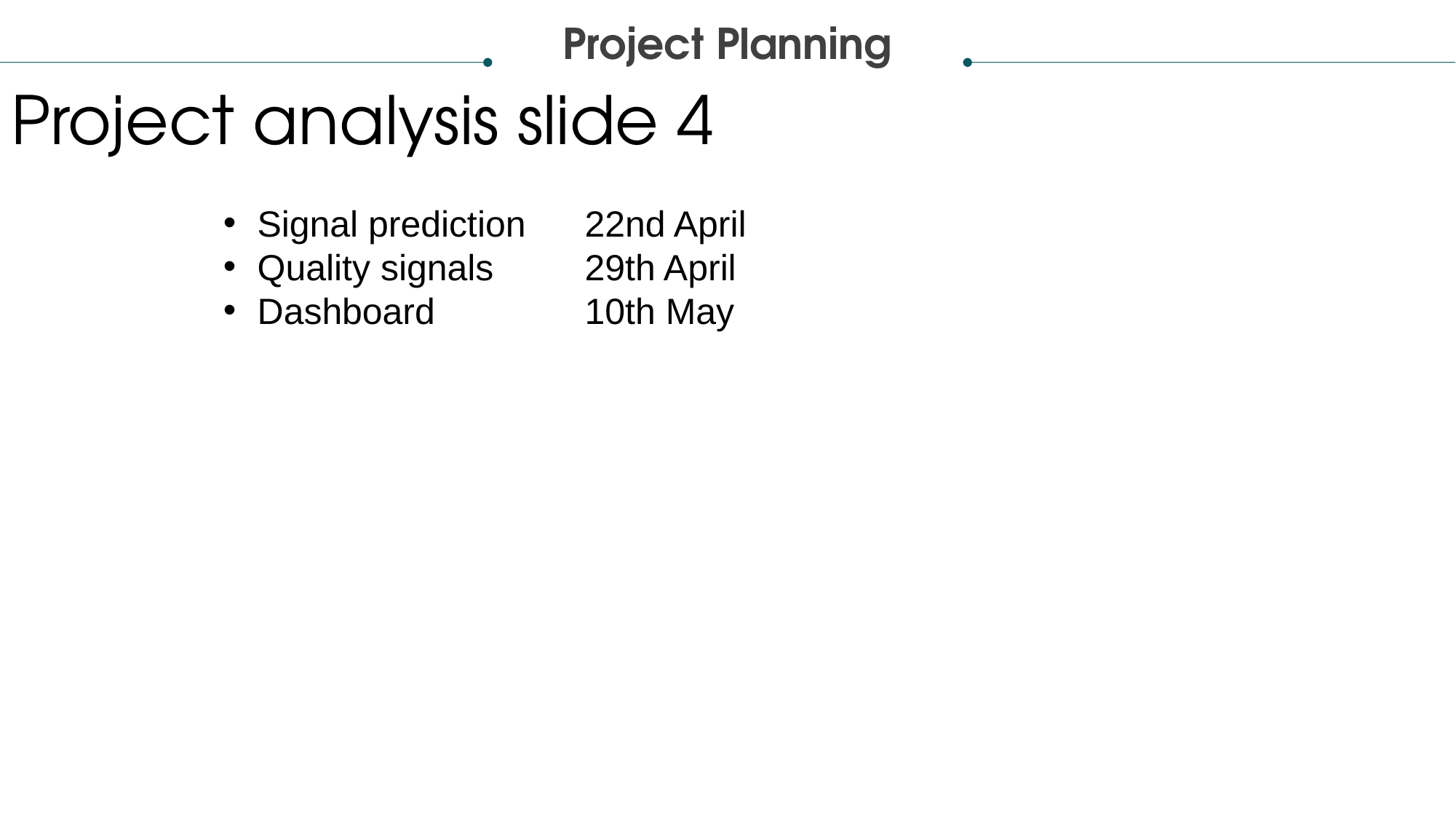

Project Planning
Project analysis slide 4
Signal prediction 	22nd April
Quality signals	29th April
Dashboard		10th May